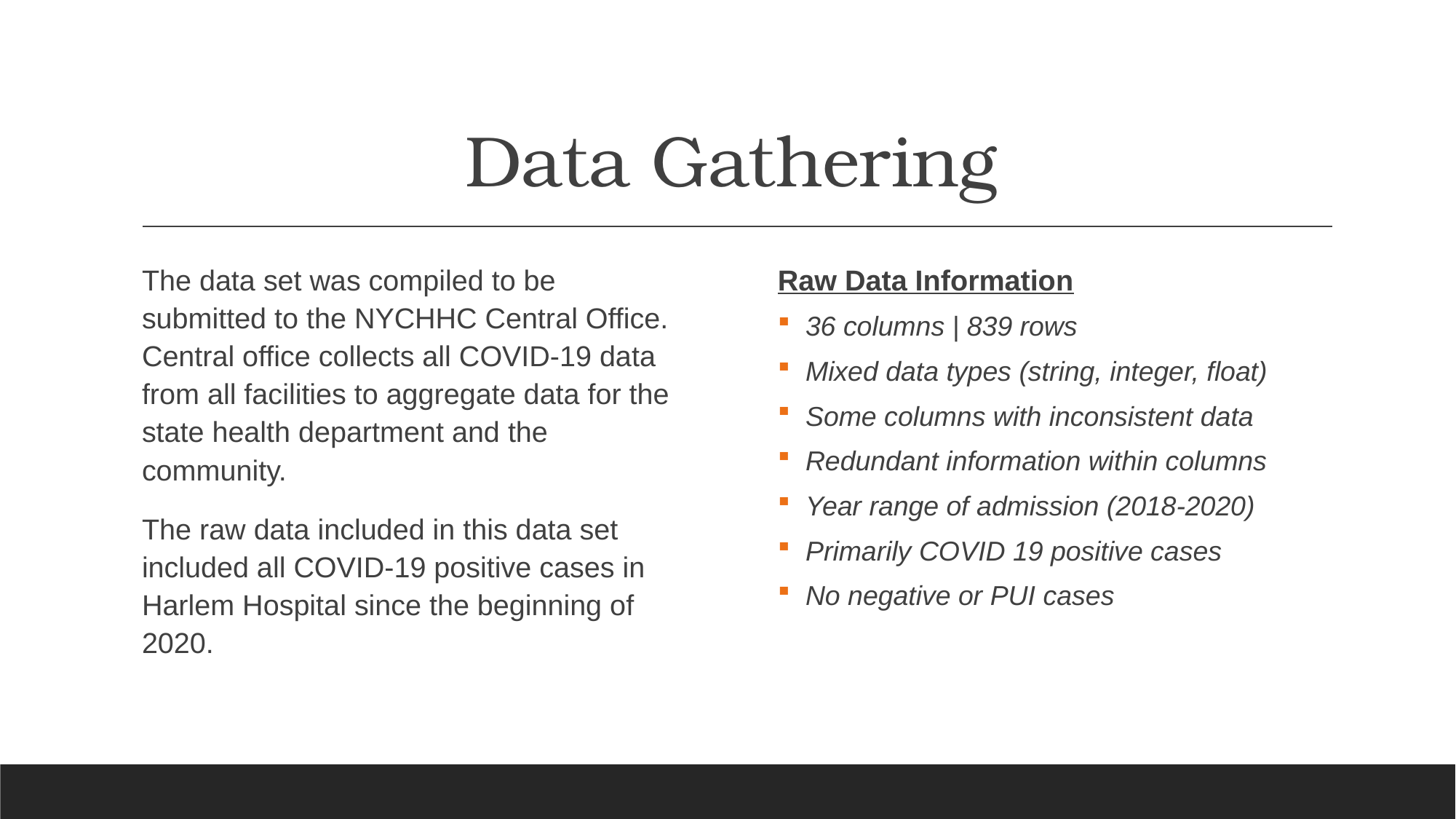

# Data Gathering
The data set was compiled to be submitted to the NYCHHC Central Office. Central office collects all COVID-19 data from all facilities to aggregate data for the state health department and the community.
The raw data included in this data set included all COVID-19 positive cases in Harlem Hospital since the beginning of 2020.

Raw Data Information
  36 columns | 839 rows
  Mixed data types (string, integer, float)
  Some columns with inconsistent data
  Redundant information within columns
  Year range of admission (2018-2020)
  Primarily COVID 19 positive cases
  No negative or PUI cases